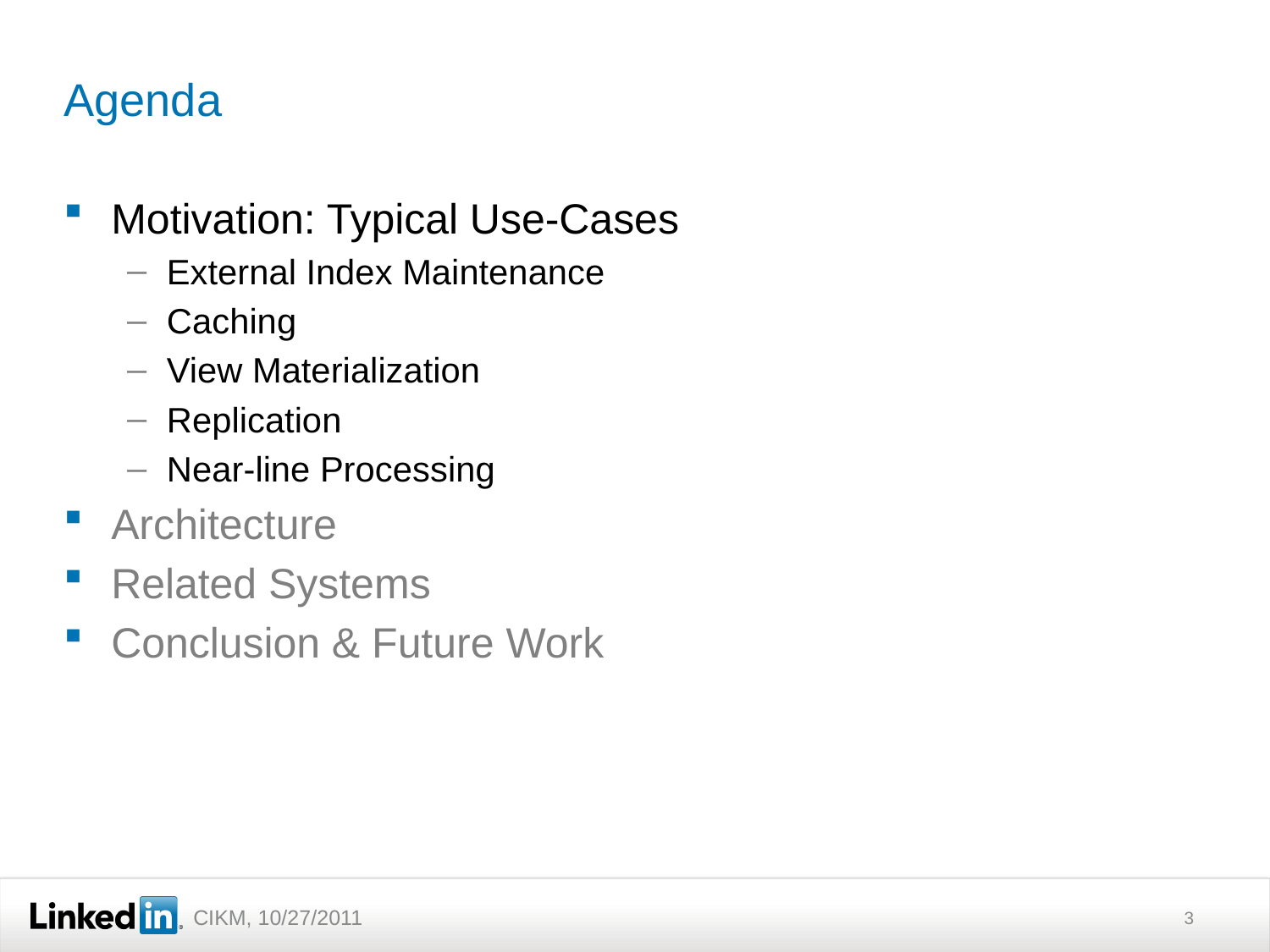

# Agenda
Motivation: Typical Use-Cases
External Index Maintenance
Caching
View Materialization
Replication
Near-line Processing
Architecture
Related Systems
Conclusion & Future Work

3